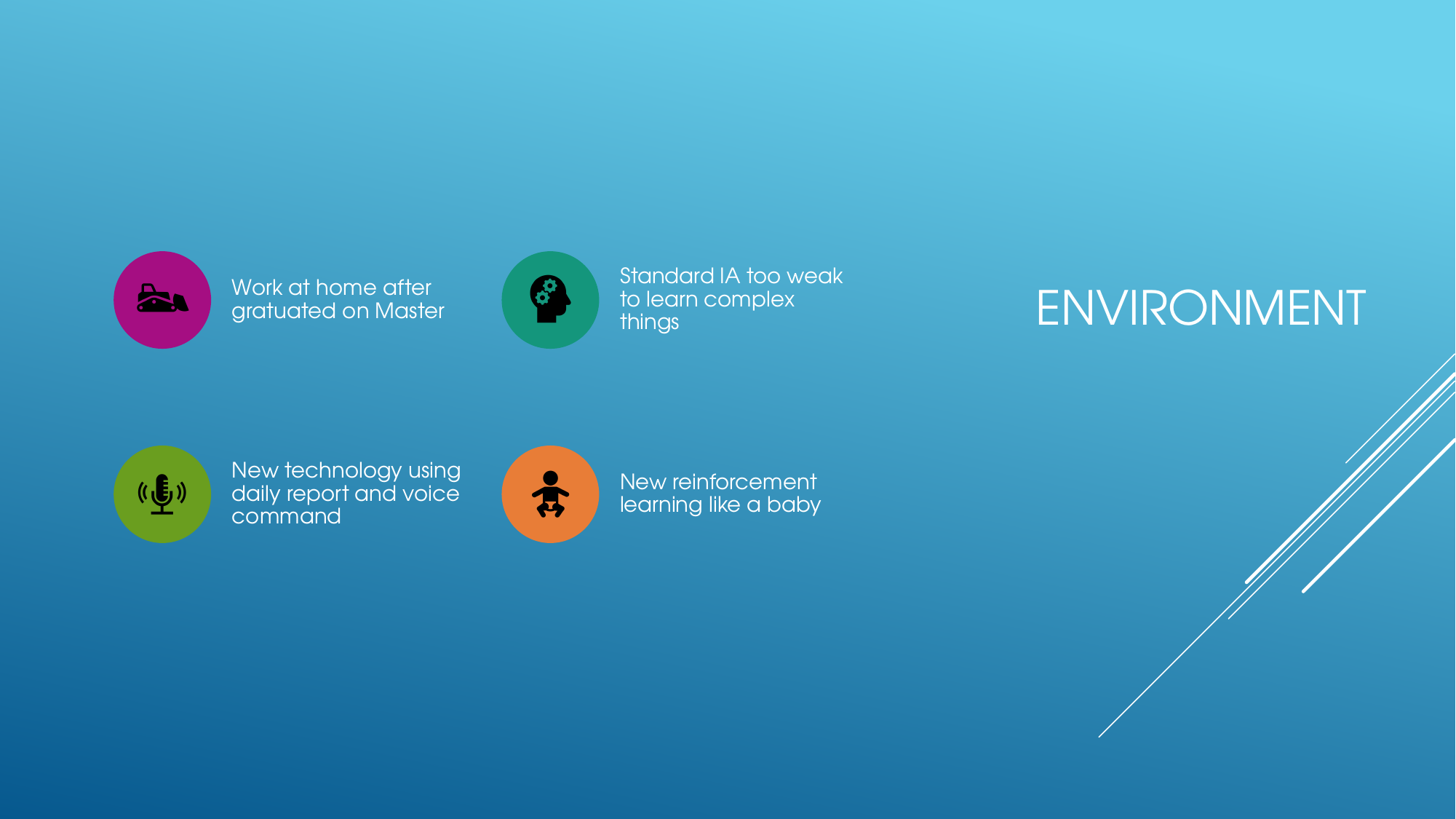

Work at home after gratuated on Master
Standard IA too weak to learn complex things
New technology using daily report and voice command
New reinforcement learning like a baby
# Environment